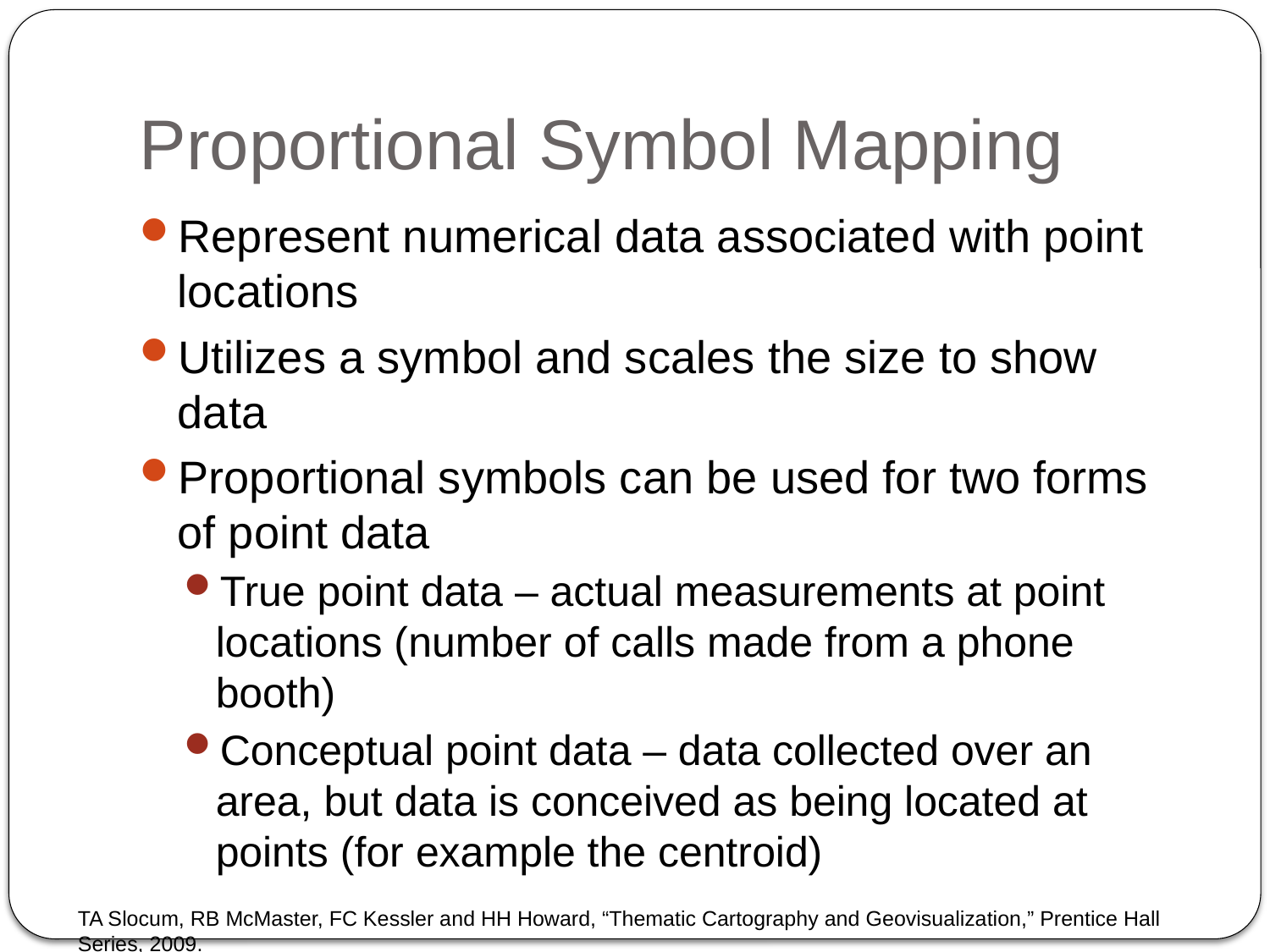

# Proportional Symbol Mapping
Represent numerical data associated with point locations
Utilizes a symbol and scales the size to show data
Proportional symbols can be used for two forms of point data
True point data – actual measurements at point locations (number of calls made from a phone booth)
Conceptual point data – data collected over an area, but data is conceived as being located at points (for example the centroid)
TA Slocum, RB McMaster, FC Kessler and HH Howard, “Thematic Cartography and Geovisualization,” Prentice Hall Series, 2009.